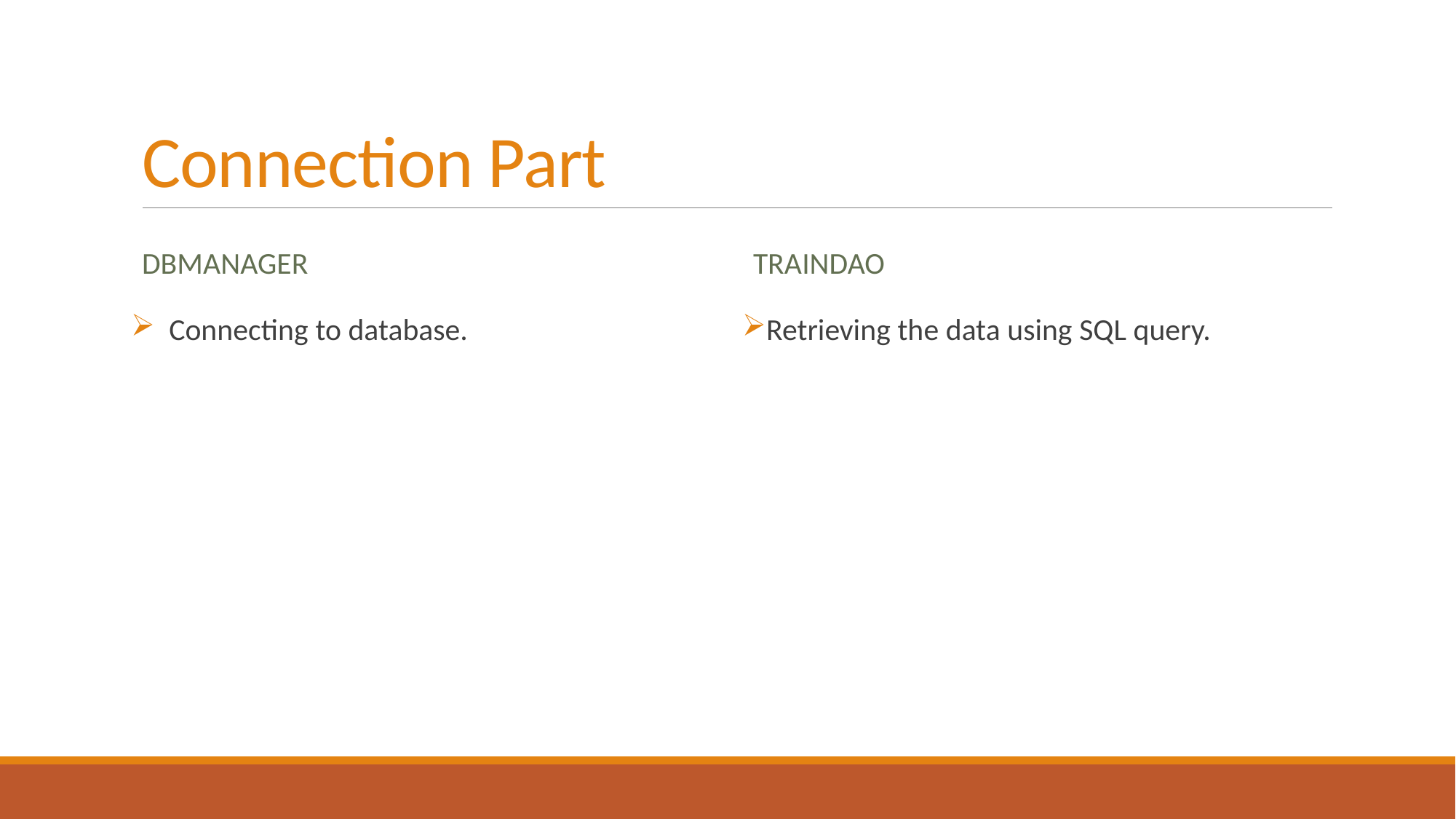

# Connection Part
DBManager
Traindao
  Connecting to database.

Retrieving the data using SQL query.